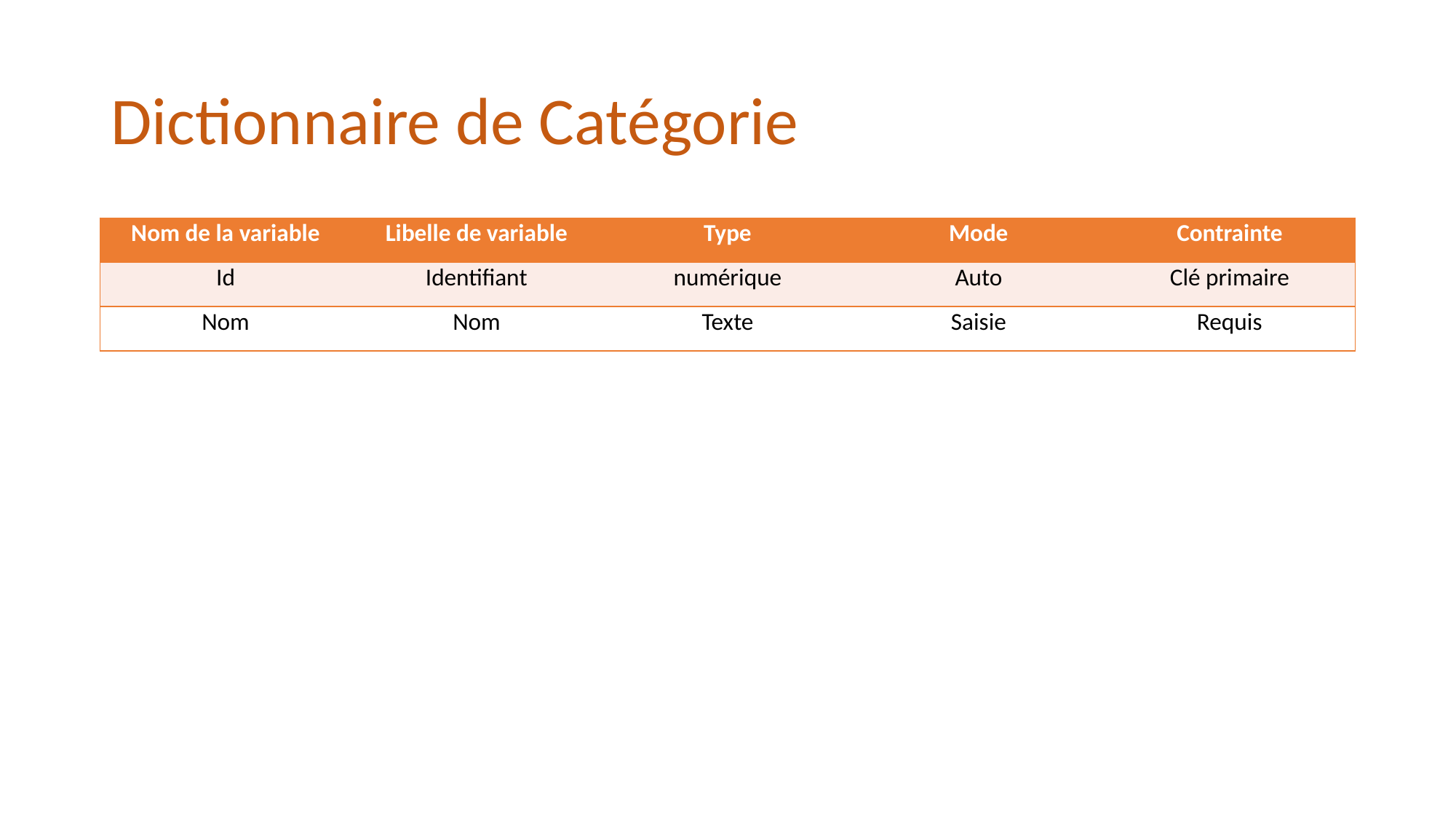

# Dictionnaire de Catégorie
| Nom de la variable | Libelle de variable | Type | Mode | Contrainte |
| --- | --- | --- | --- | --- |
| Id | Identifiant | numérique | Auto | Clé primaire |
| Nom | Nom | Texte | Saisie | Requis |